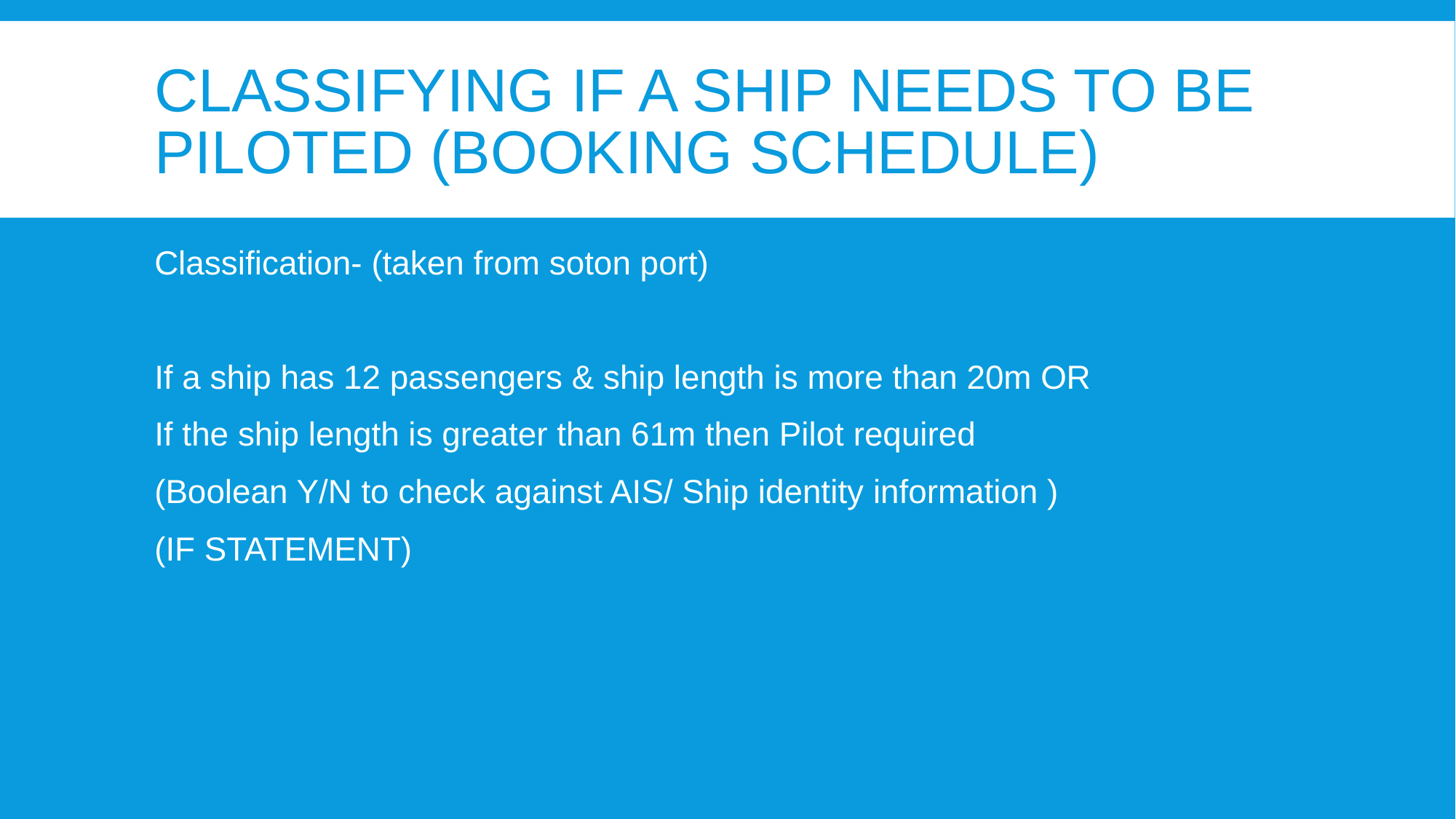

# Classifying if a ship needs to be piloted (booking schedule)
Classification- (taken from soton port)

If a ship has 12 passengers & ship length is more than 20m OR
If the ship length is greater than 61m then Pilot required
(Boolean Y/N to check against AIS/ Ship identity information )
(IF STATEMENT)